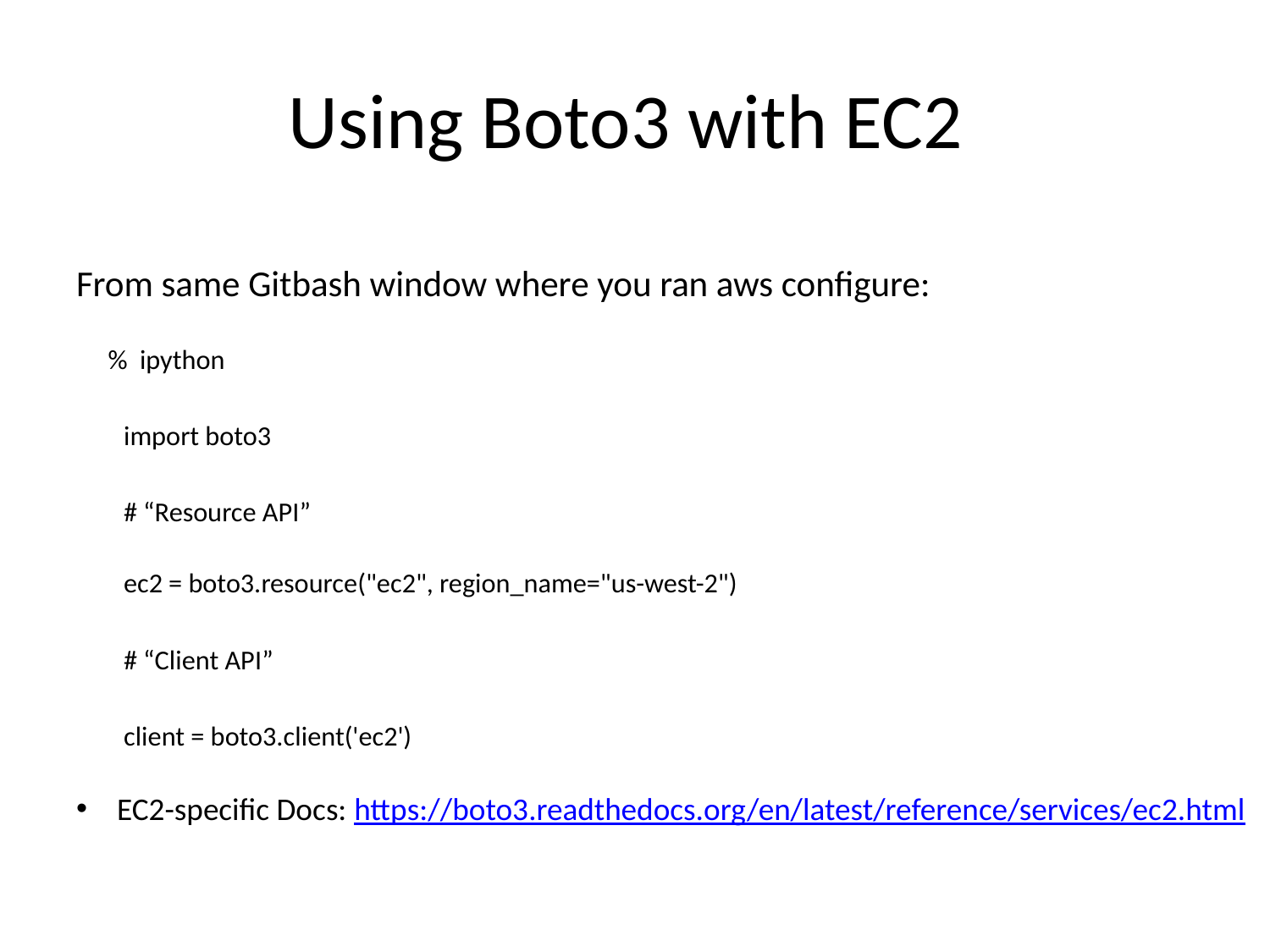

# Using Boto3 with EC2
From same Gitbash window where you ran aws configure:

      %  ipython

import boto3

# “Resource API”
ec2 = boto3.resource("ec2", region_name="us-west-2")

# “Client API”

client = boto3.client('ec2')

EC2-specific Docs: https://boto3.readthedocs.org/en/latest/reference/services/ec2.html